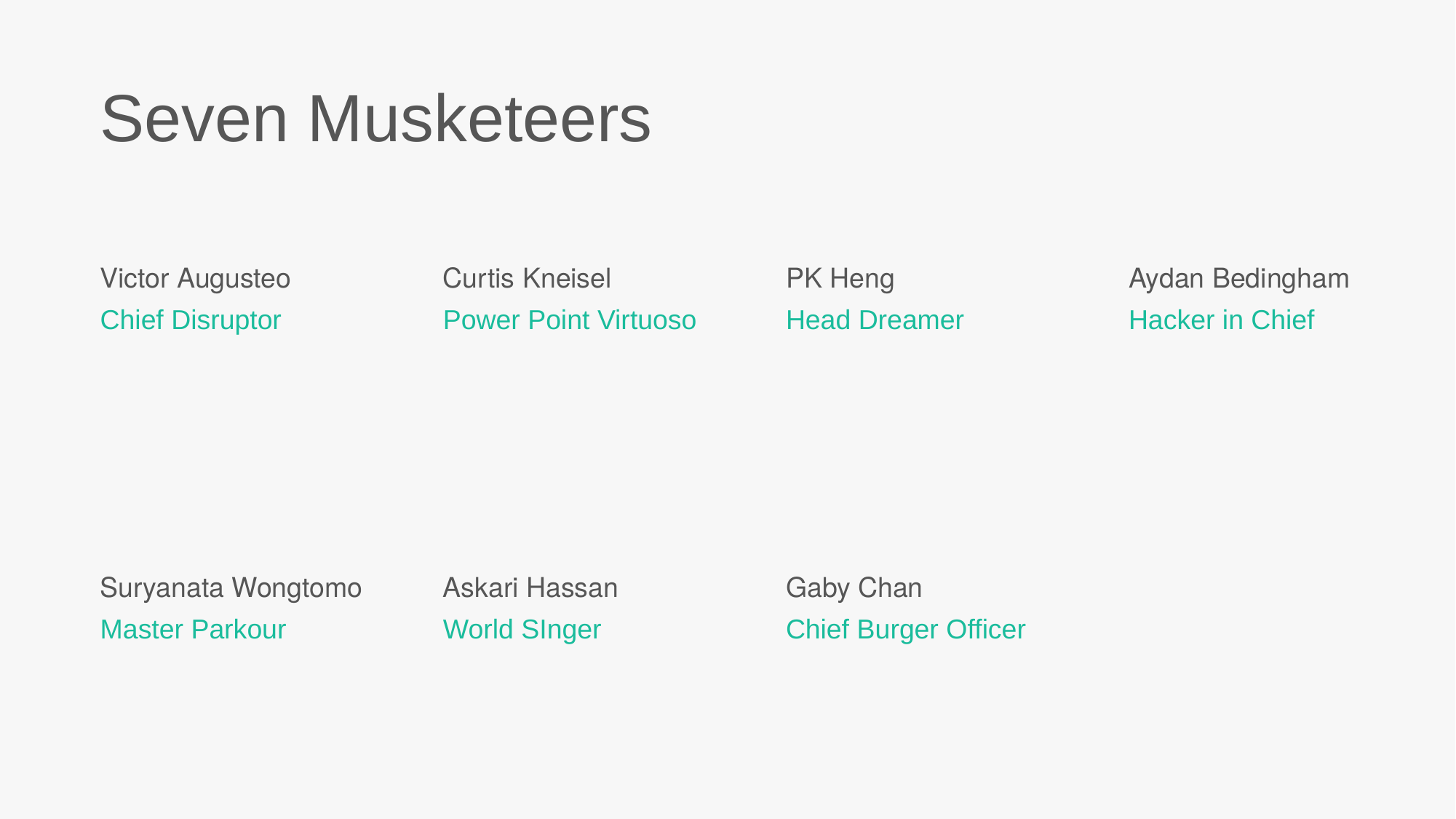

Seven Musketeers
Victor Augusteo
Chief Disruptor
Curtis Kneisel
Power Point Virtuoso
PK Heng
Head Dreamer
Aydan Bedingham
Hacker in Chief
Suryanata Wongtomo
Master Parkour
Askari Hassan
World SInger

Gaby Chan
Chief Burger Officer